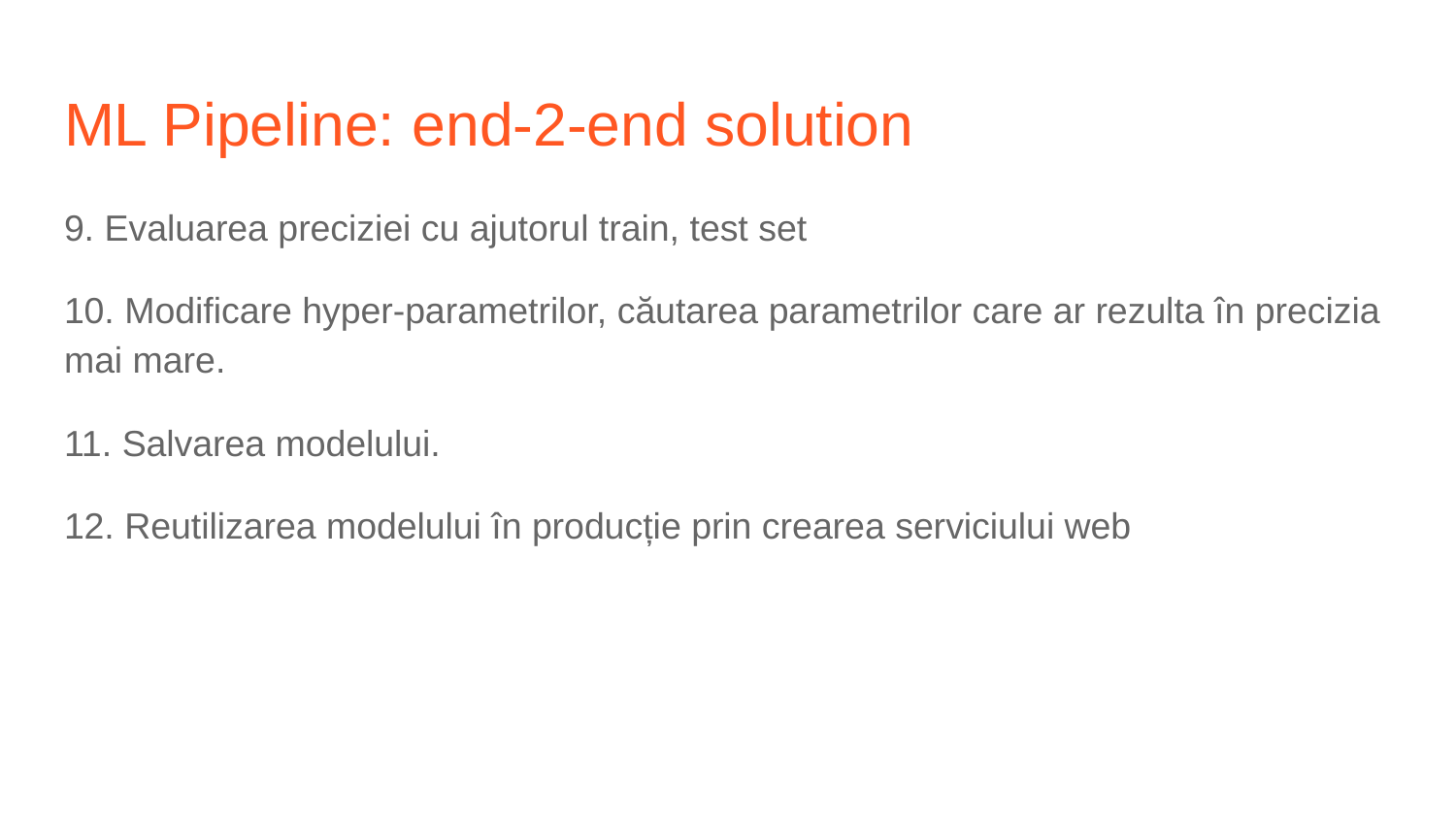

# ML Pipeline: end-2-end solution

9. Evaluarea preciziei cu ajutorul train, test set
10. Modificare hyper-parametrilor, căutarea parametrilor care ar rezulta în precizia mai mare.
11. Salvarea modelului.
12. Reutilizarea modelului în producție prin crearea serviciului web